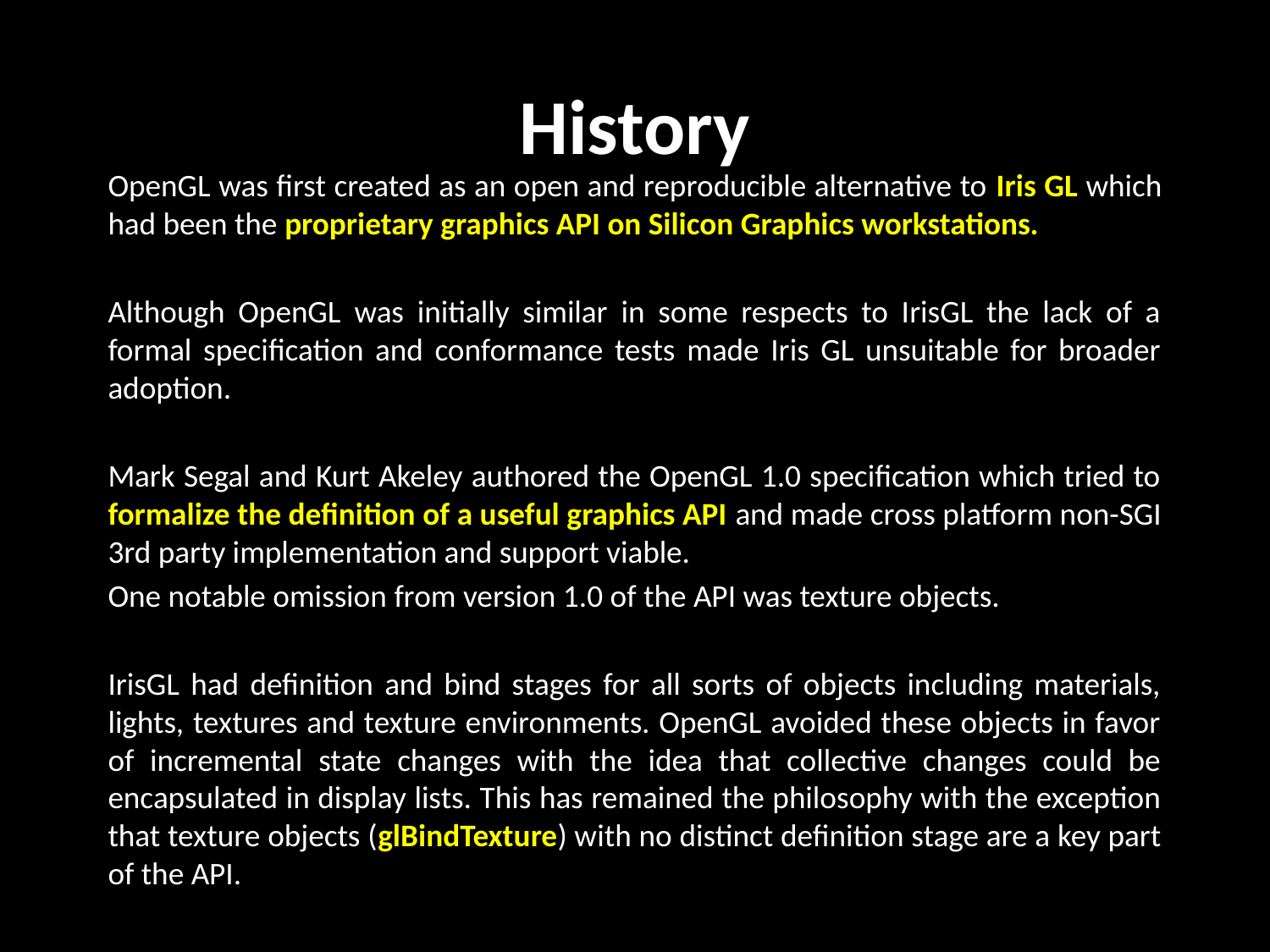

# History
OpenGL was first created as an open and reproducible alternative to Iris GL which had been the proprietary graphics API on Silicon Graphics workstations.

Although OpenGL was initially similar in some respects to IrisGL the lack of a formal specification and conformance tests made Iris GL unsuitable for broader adoption.

Mark Segal and Kurt Akeley authored the OpenGL 1.0 specification which tried to formalize the definition of a useful graphics API and made cross platform non-SGI 3rd party implementation and support viable.
One notable omission from version 1.0 of the API was texture objects.

IrisGL had definition and bind stages for all sorts of objects including materials, lights, textures and texture environments. OpenGL avoided these objects in favor of incremental state changes with the idea that collective changes could be encapsulated in display lists. This has remained the philosophy with the exception that texture objects (glBindTexture) with no distinct definition stage are a key part of the API.